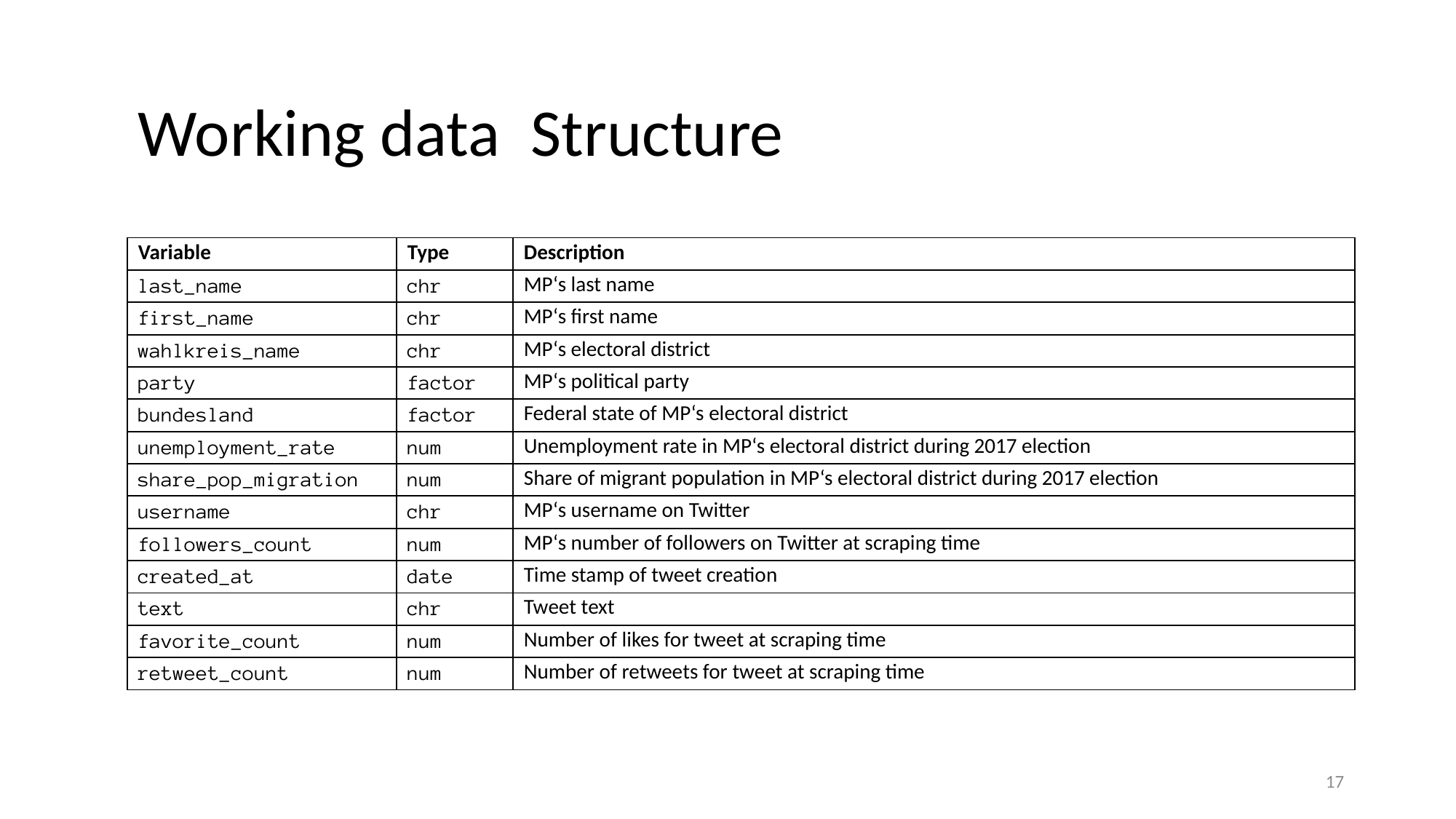

# Working data  Structure
| Variable | Type | Description |
| --- | --- | --- |
| last\_name | chr | MP‘s last name |
| first\_name | chr | MP‘s first name |
| wahlkreis\_name | chr | MP‘s electoral district |
| party | factor | MP‘s political party |
| bundesland | factor | Federal state of MP‘s electoral district |
| unemployment\_rate | num | Unemployment rate in MP‘s electoral district during 2017 election |
| share\_pop\_migration | num | Share of migrant population in MP‘s electoral district during 2017 election |
| username | chr | MP‘s username on Twitter |
| followers\_count | num | MP‘s number of followers on Twitter at scraping time |
| created\_at | date | Time stamp of tweet creation |
| text | chr | Tweet text |
| favorite\_count | num | Number of likes for tweet at scraping time |
| retweet\_count | num | Number of retweets for tweet at scraping time |
17